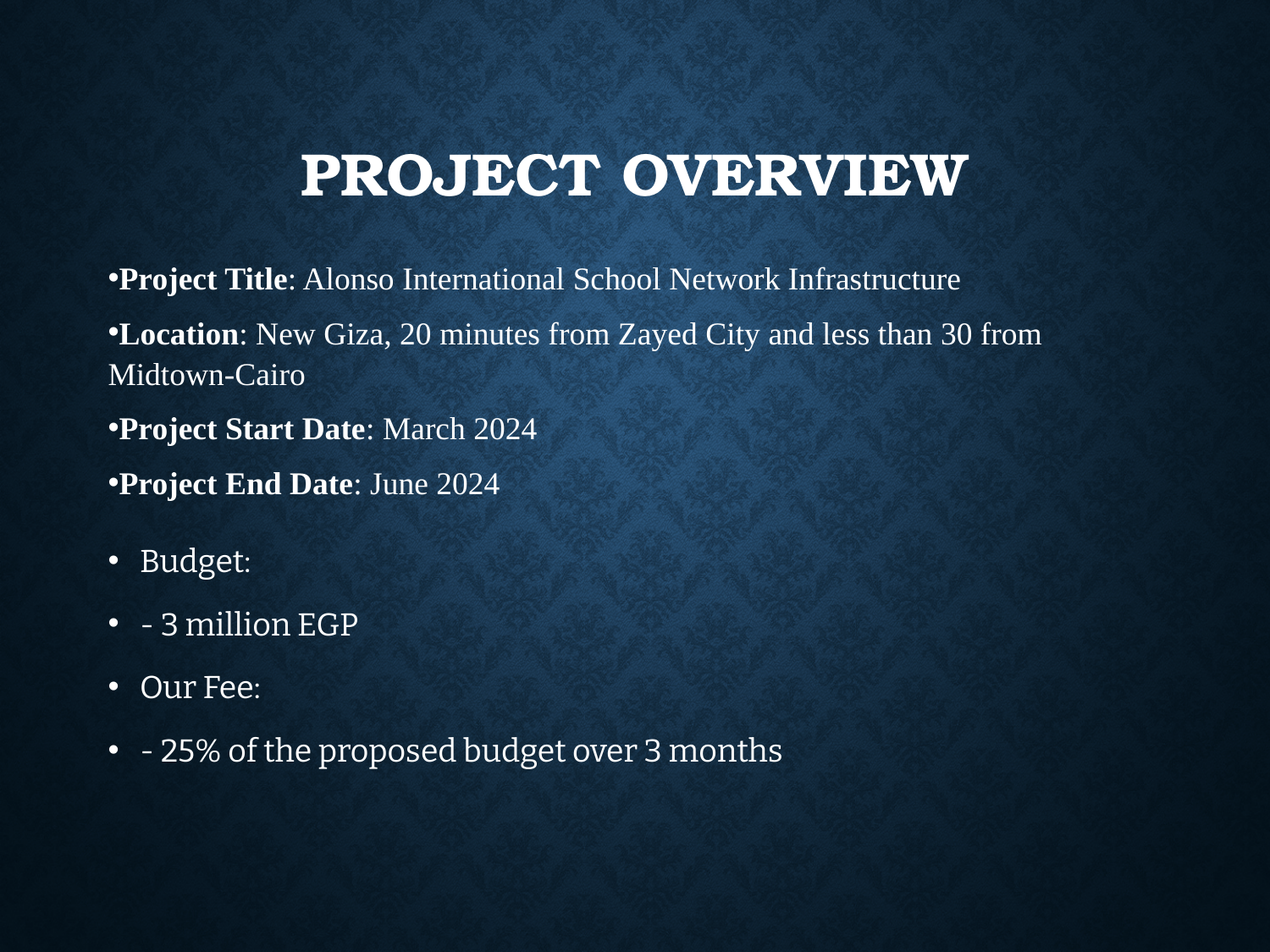

# Project Overview
Project Title: Alonso International School Network Infrastructure
Location: New Giza, 20 minutes from Zayed City and less than 30 from Midtown-Cairo
Project Start Date: March 2024
Project End Date: June 2024
Budget:
- 3 million EGP
Our Fee:
- 25% of the proposed budget over 3 months